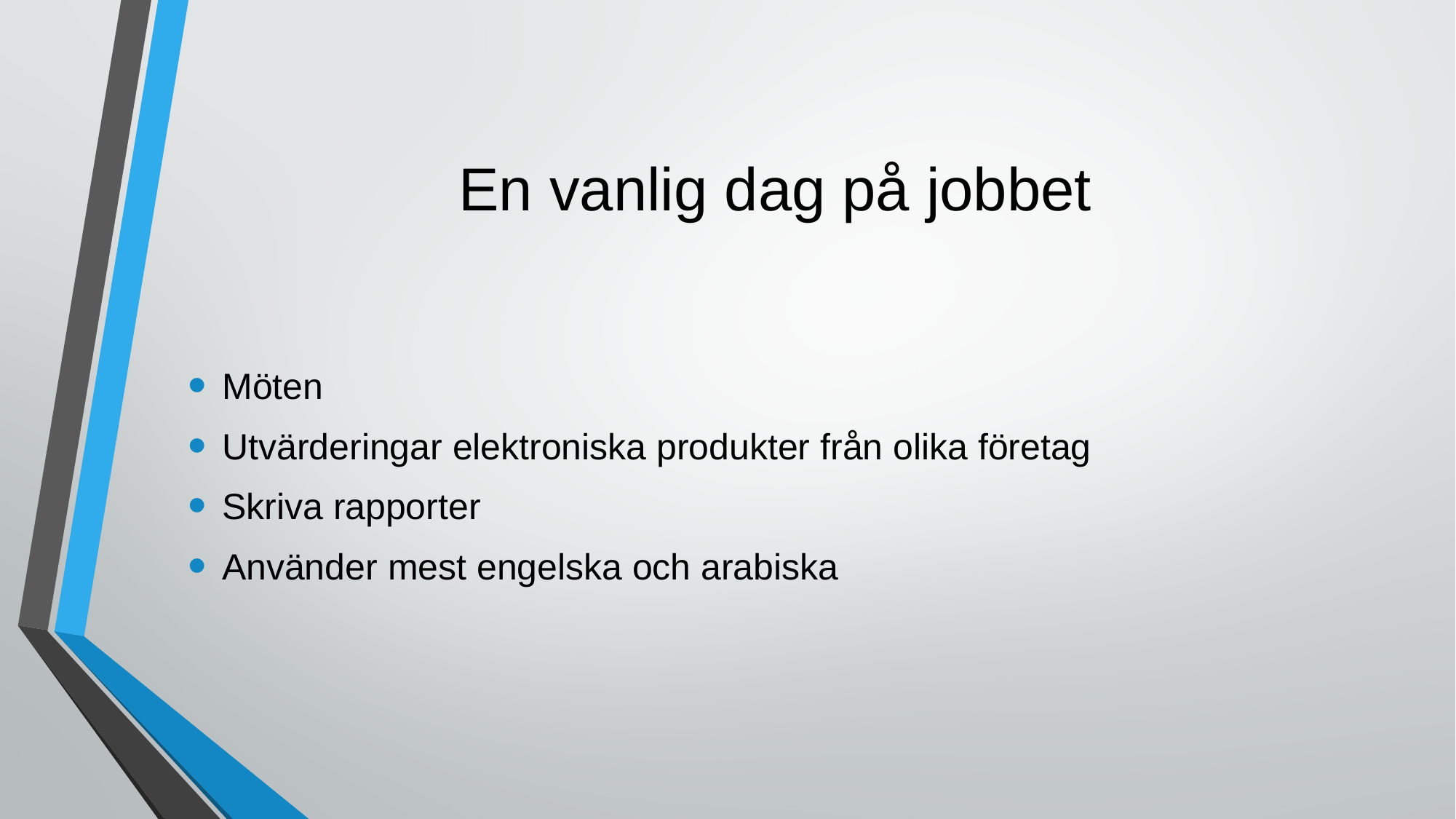

# En vanlig dag på jobbet
Möten
Utvärderingar elektroniska produkter från olika företag
Skriva rapporter
Använder mest engelska och arabiska